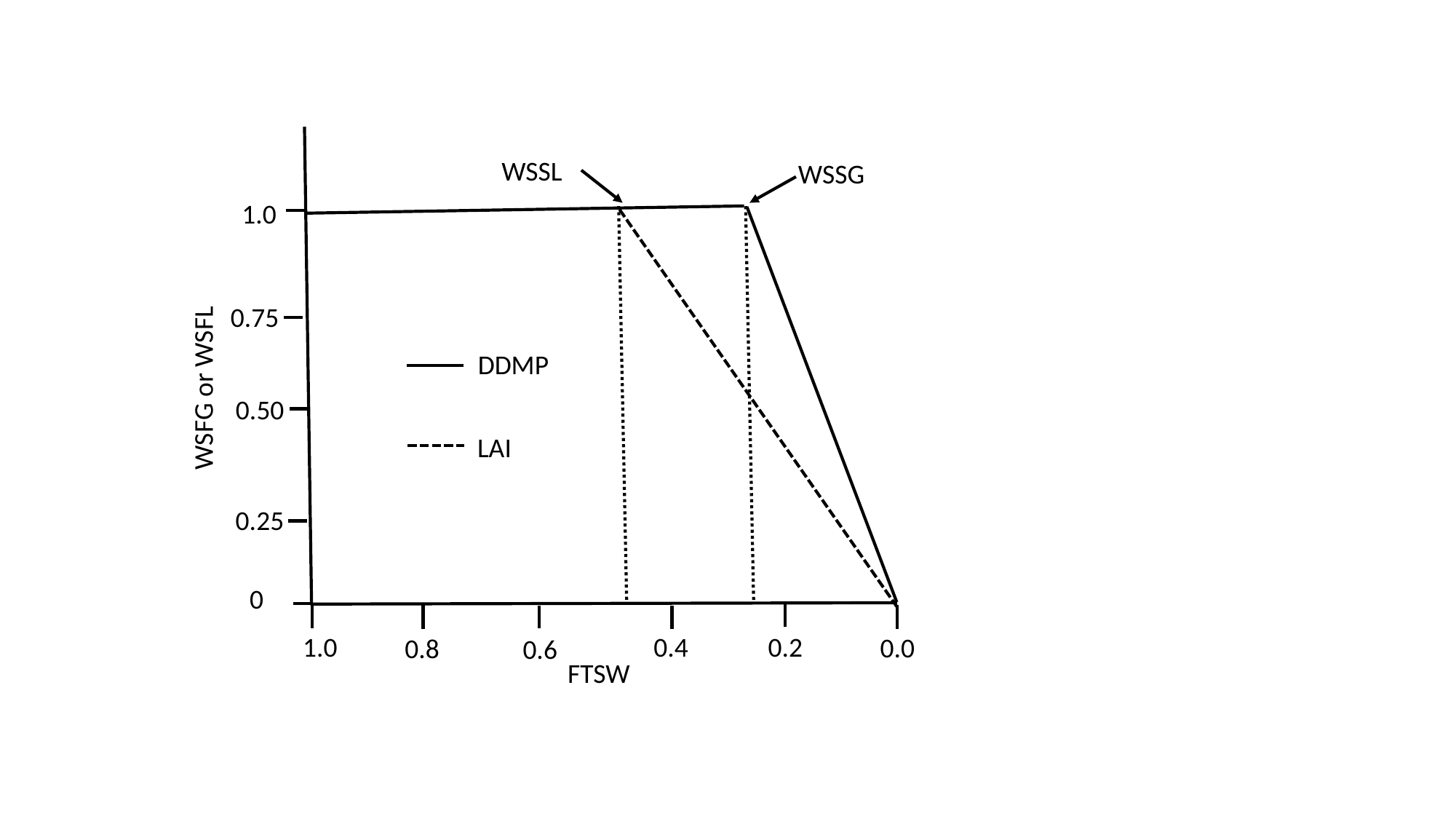

WSSL
WSSG
1.0
0.75
DDMP
WSFG or WSFL
0.50
LAI
0.25
0
1.0
0.4
0.2
0.0
0.8
0.6
FTSW